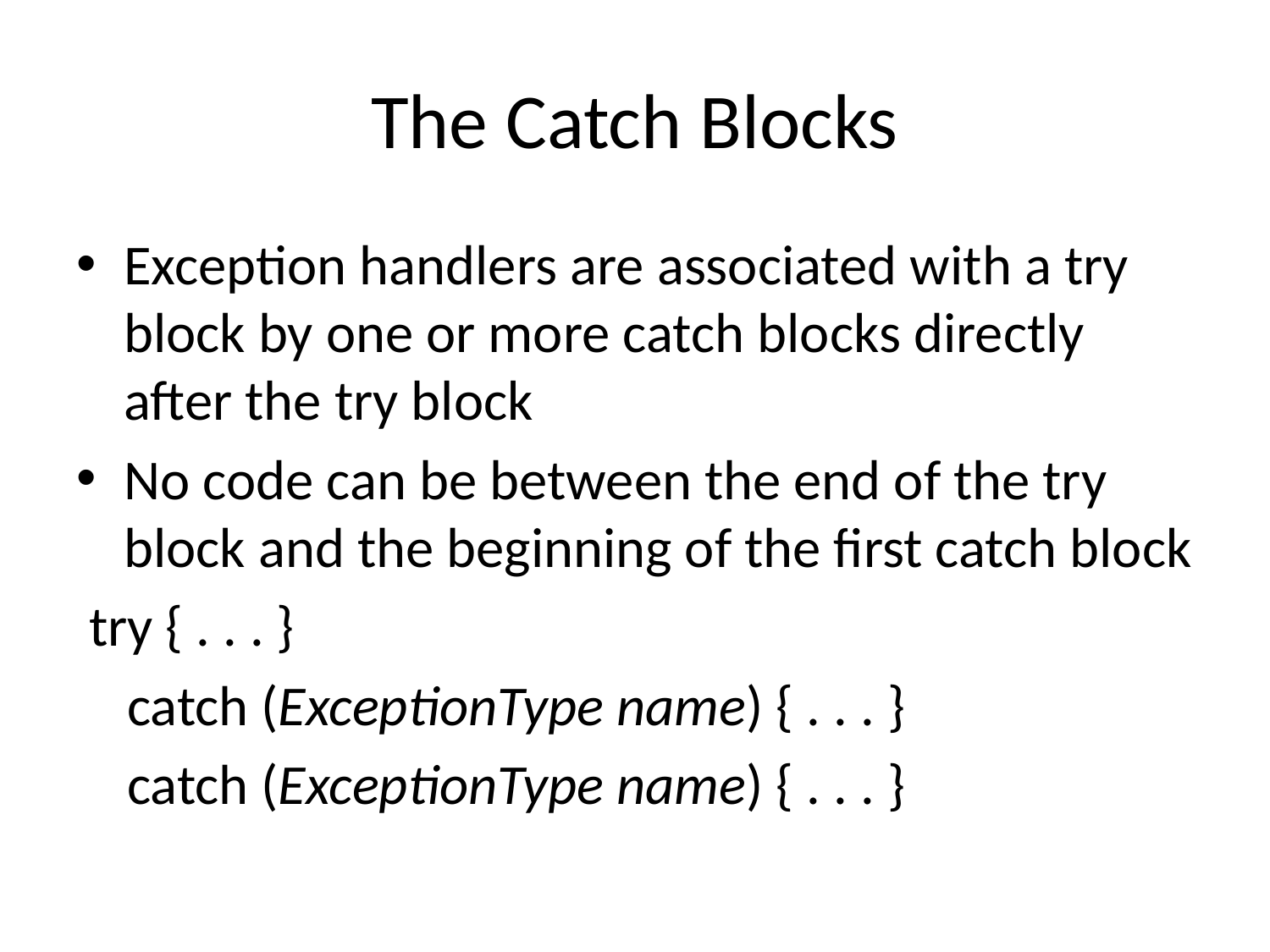

# The Catch Blocks
Exception handlers are associated with a try block by one or more catch blocks directly after the try block
No code can be between the end of the try block and the beginning of the first catch block
 try { . . . }
    catch (ExceptionType name) { . . . }
    catch (ExceptionType name) { . . . }